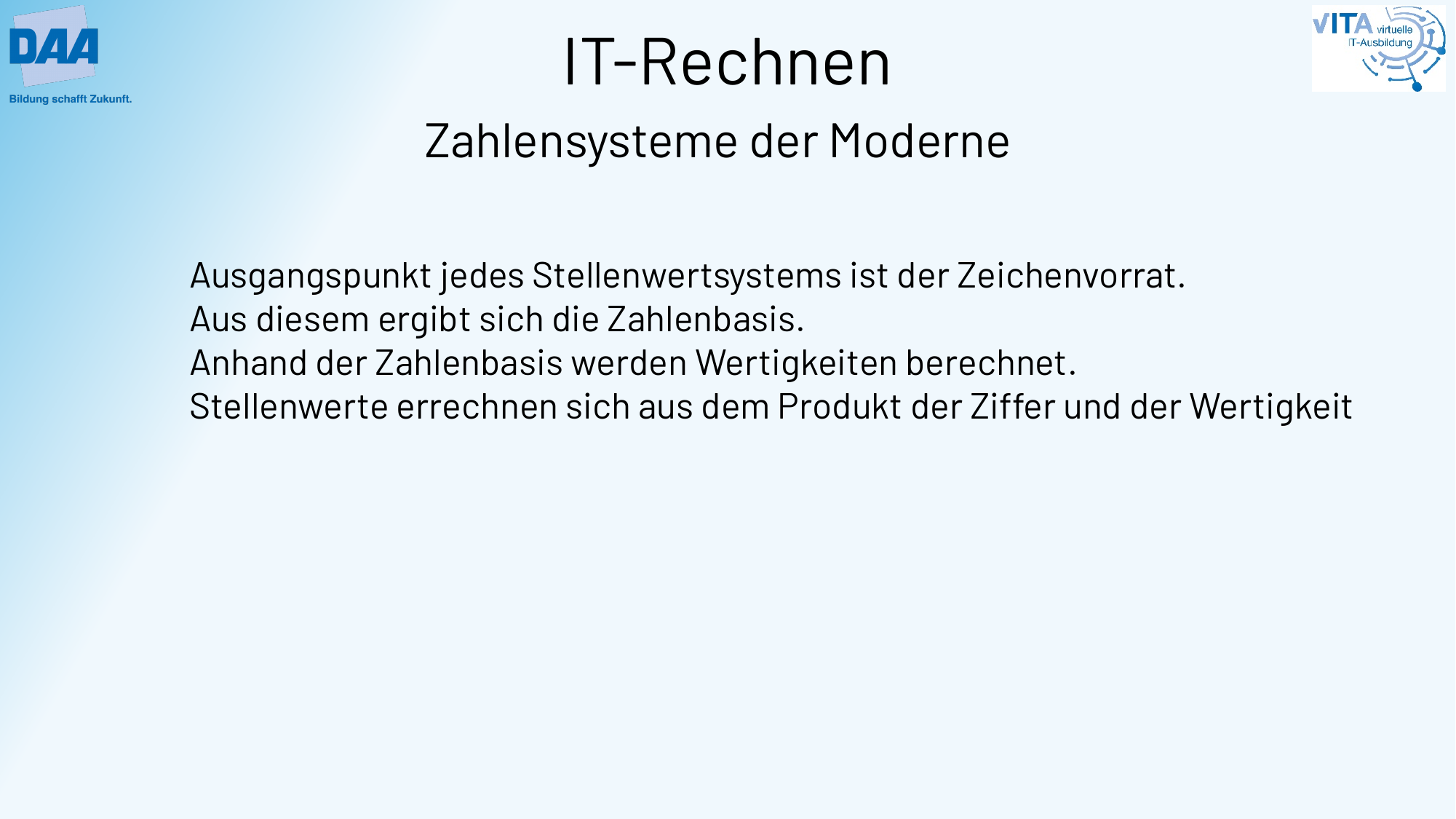

Ausgangspunkt jedes Stellenwertsystems ist der Zeichenvorrat.
Aus diesem ergibt sich die Zahlenbasis.
Anhand der Zahlenbasis werden Wertigkeiten berechnet.
Stellenwerte errechnen sich aus dem Produkt der Ziffer und der Wertigkeit